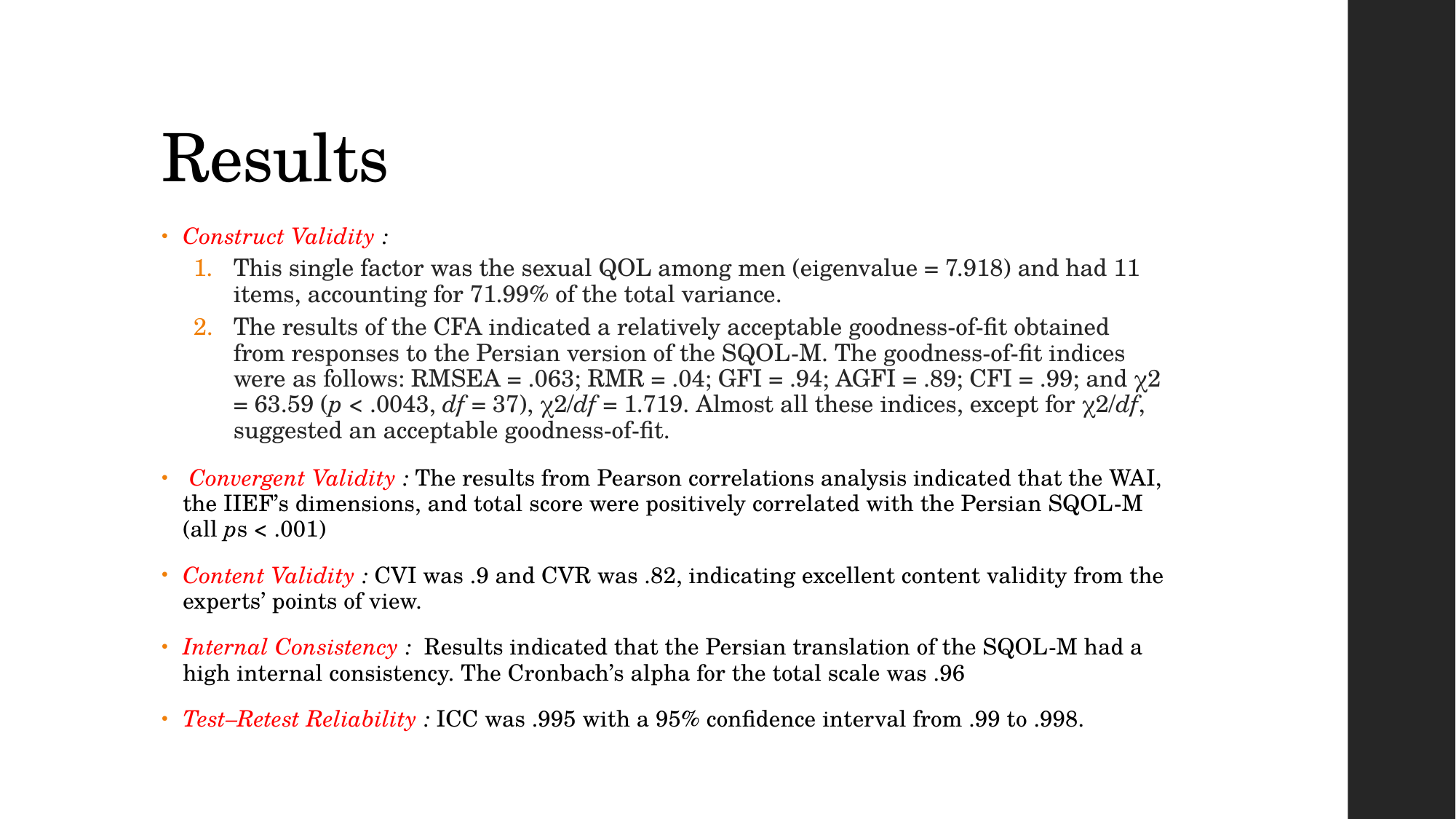

# Results
Construct Validity :
This single factor was the sexual QOL among men (eigenvalue = 7.918) and had 11 items, accounting for 71.99% of the total variance.
The results of the CFA indicated a relatively acceptable goodness-of-fit obtained from responses to the Persian version of the SQOL-M. The goodness-of-fit indices were as follows: RMSEA = .063; RMR = .04; GFI = .94; AGFI = .89; CFI = .99; and χ2 = 63.59 (p < .0043, df = 37), χ2/df = 1.719. Almost all these indices, except for χ2/df, suggested an acceptable goodness-of-fit.
 Convergent Validity : The results from Pearson correlations analysis indicated that the WAI, the IIEF’s dimensions, and total score were positively correlated with the Persian SQOL-M (all ps < .001)
Content Validity : CVI was .9 and CVR was .82, indicating excellent content validity from the experts’ points of view.
Internal Consistency :  Results indicated that the Persian translation of the SQOL-M had a high internal consistency. The Cronbach’s alpha for the total scale was .96
Test–Retest Reliability : ICC was .995 with a 95% confidence interval from .99 to .998.